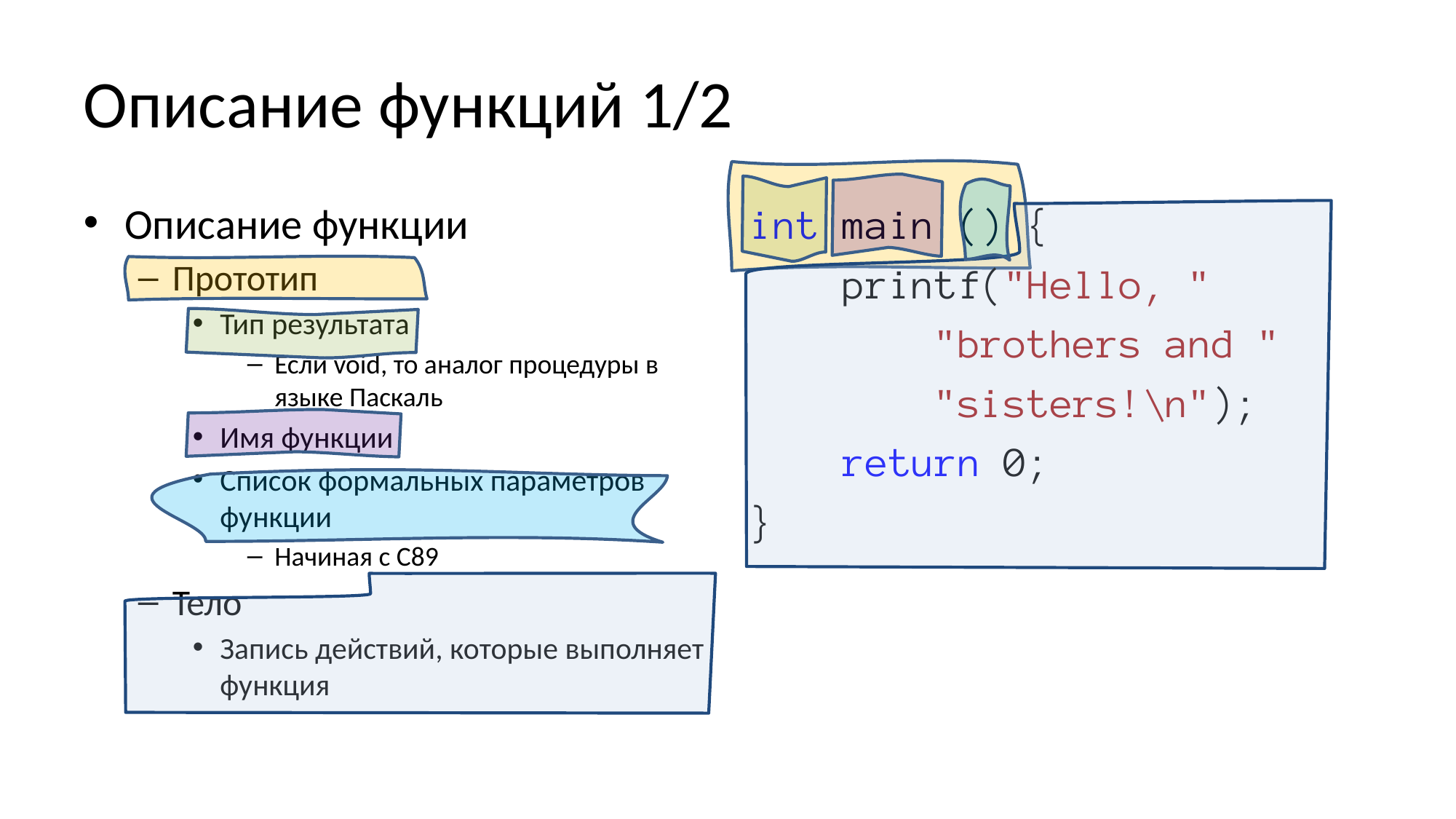

# Описание функций 1/2

Описание функции
Прототип
Тип результата
Если void, то аналог процедуры в языке Паскаль
Имя функции
Список формальных параметров функции
Начиная с С89
Тело
Запись действий, которые выполняет функция

int main () {
    printf("Hello, "
        "brothers and "
        "sisters!\n");
    return 0;
}